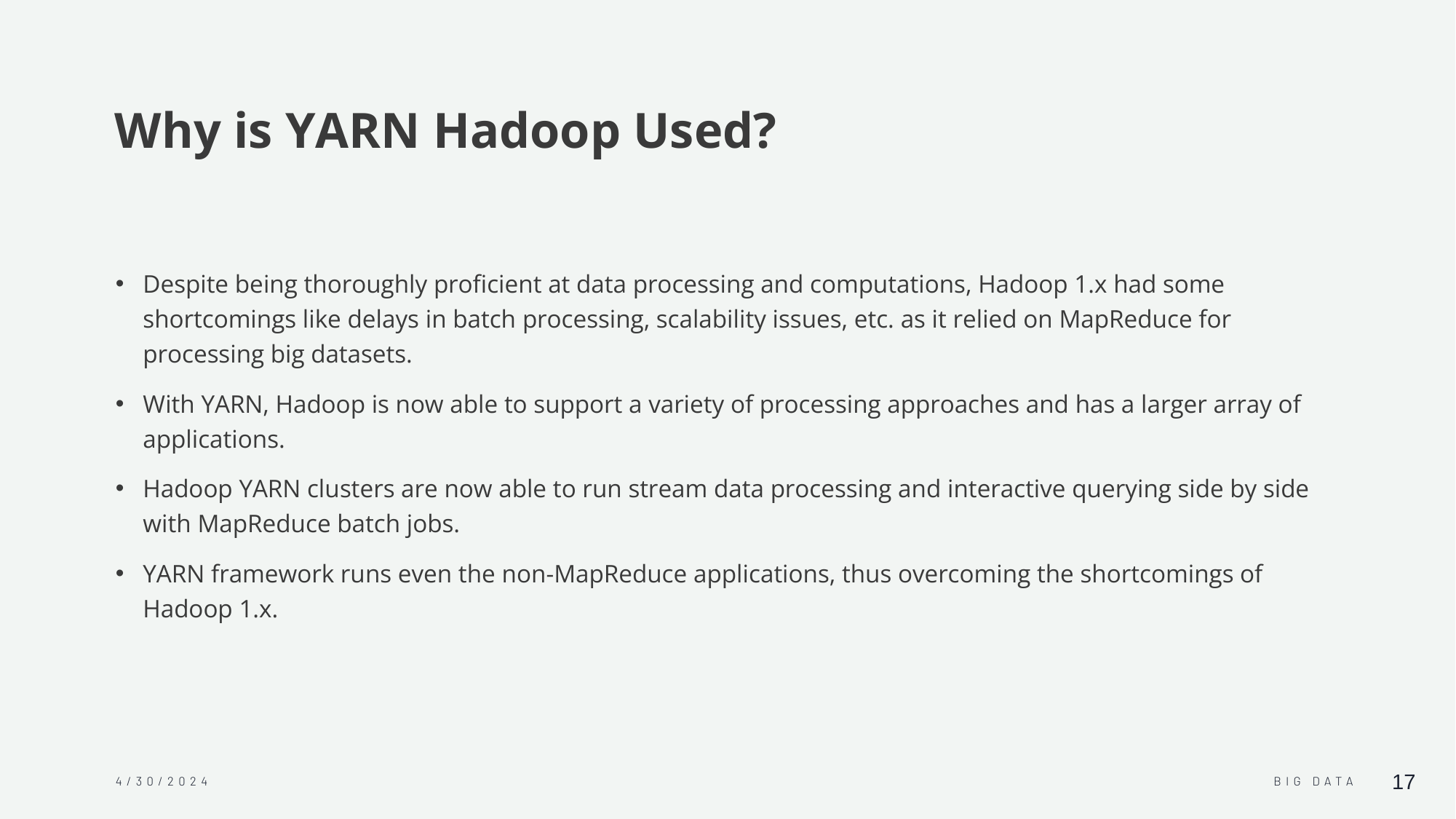

# Why is YARN Hadoop Used?
Despite being thoroughly proficient at data processing and computations, Hadoop 1.x had some shortcomings like delays in batch processing, scalability issues, etc. as it relied on MapReduce for processing big datasets.
With YARN, Hadoop is now able to support a variety of processing approaches and has a larger array of applications.
Hadoop YARN clusters are now able to run stream data processing and interactive querying side by side with MapReduce batch jobs.
YARN framework runs even the non-MapReduce applications, thus overcoming the shortcomings of Hadoop 1.x.
4/30/2024
Big data
17